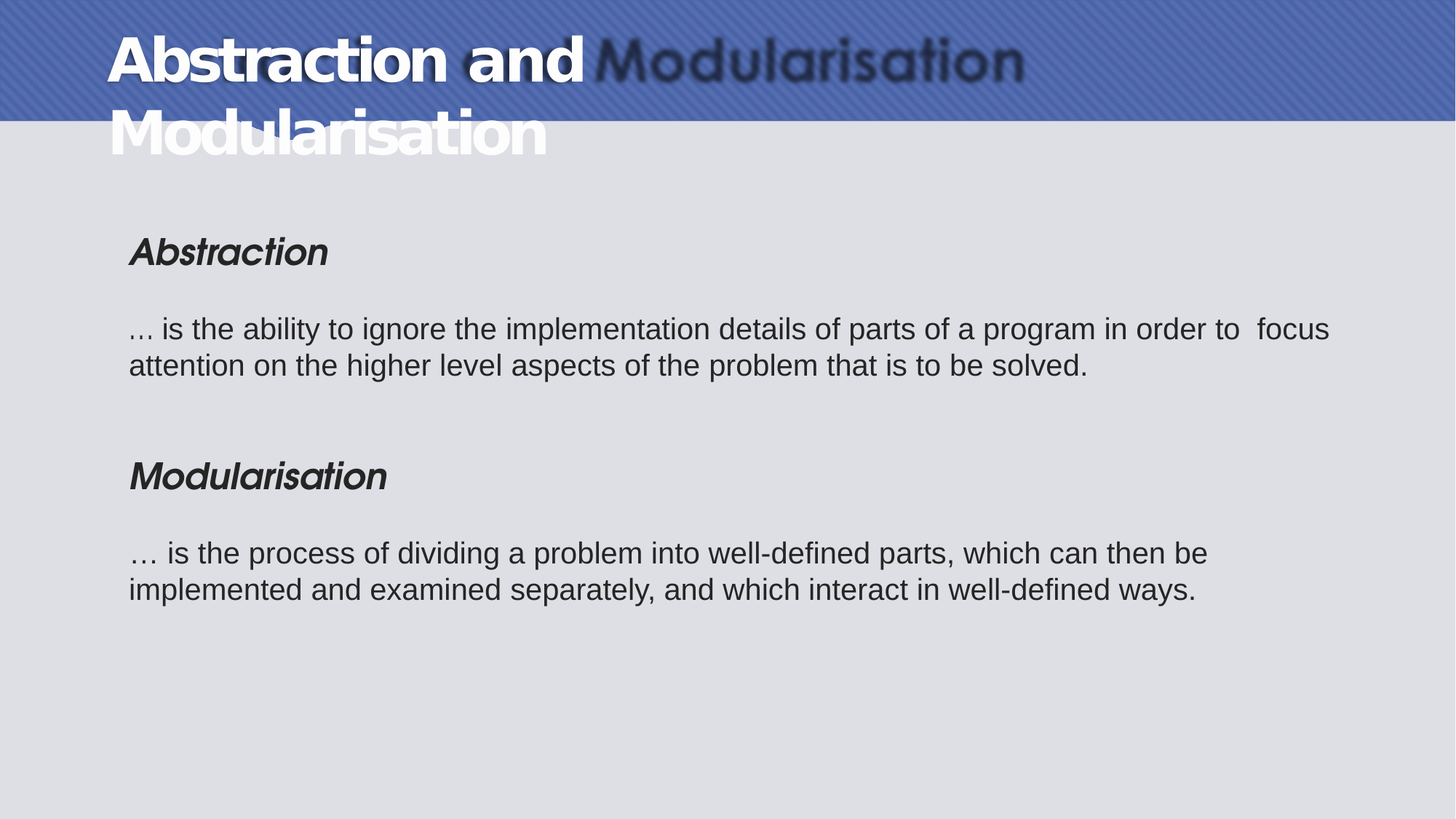

# Abstraction and Modularisation
Abstraction
… is the ability to ignore the implementation details of parts of a program in order to  focus attention on the higher level aspects of the problem that is to be solved.

Modularisation
… is the process of dividing a problem into well-defined parts, which can then be  implemented and examined separately, and which interact in well-defined ways.